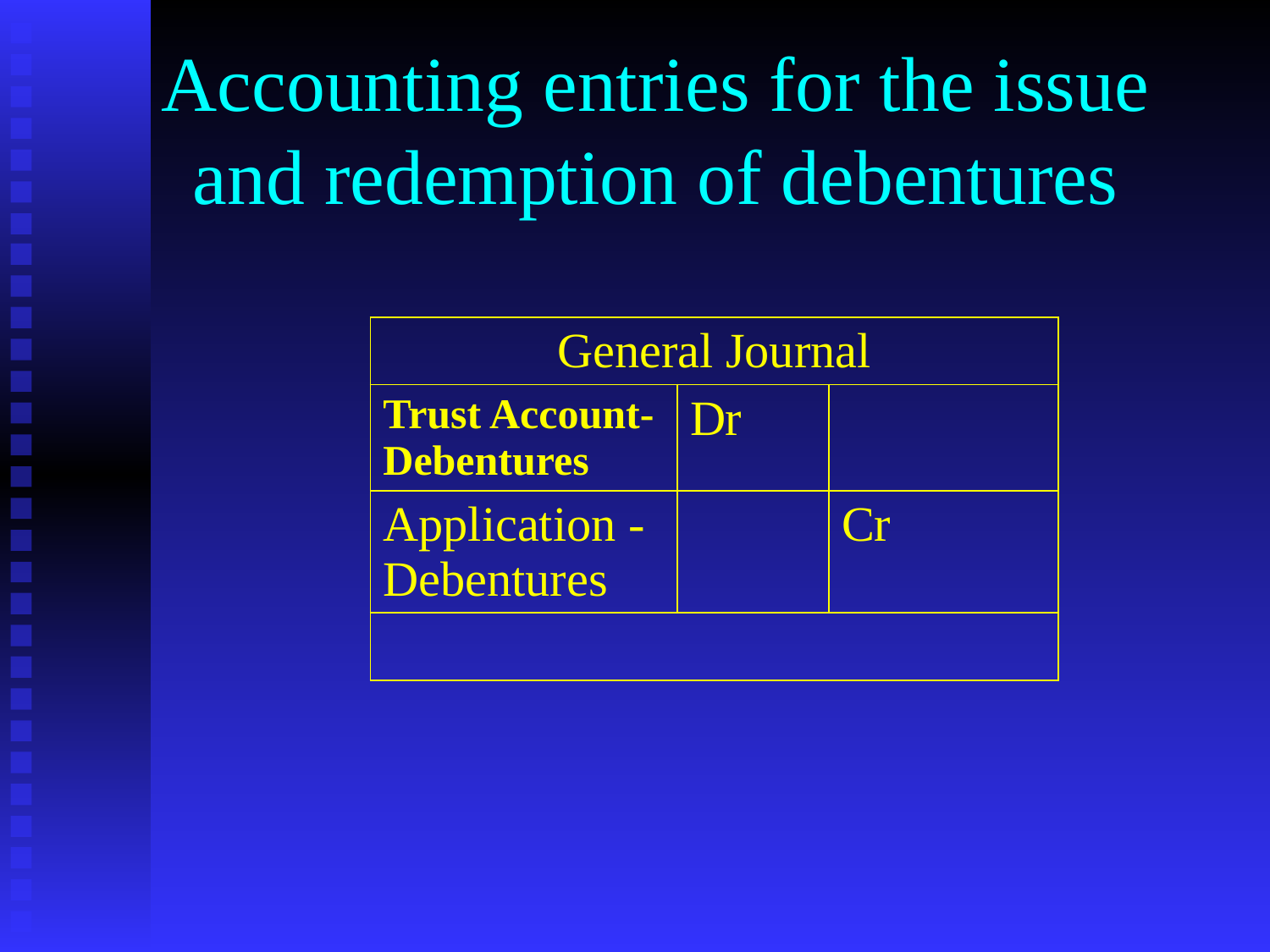

# Accounting entries for the issue and redemption of debentures
| General Journal |  |  |
| --- | --- | --- |
| Trust Account- Debentures | Dr |  |
| Application - Debentures |  | Cr |
|  |  |  |